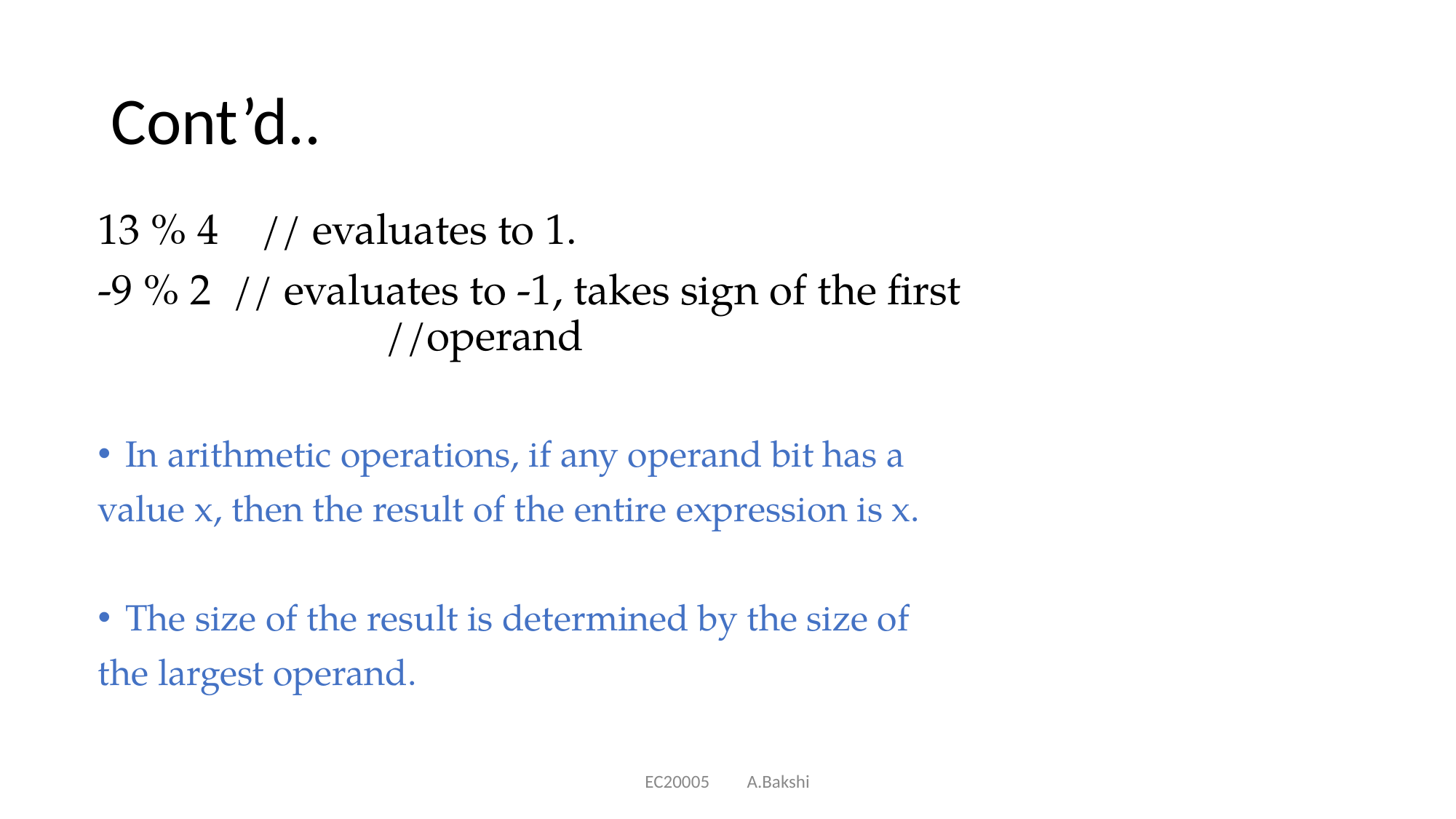

# Cont’d..
13 % 4    // evaluates to 1.
-9 % 2  // evaluates to -1, takes sign of the first     		    //operand

In arithmetic operations, if any operand bit has a
value x, then the result of the entire expression is x.

The size of the result is determined by the size of
the largest operand.
EC20005         A.Bakshi